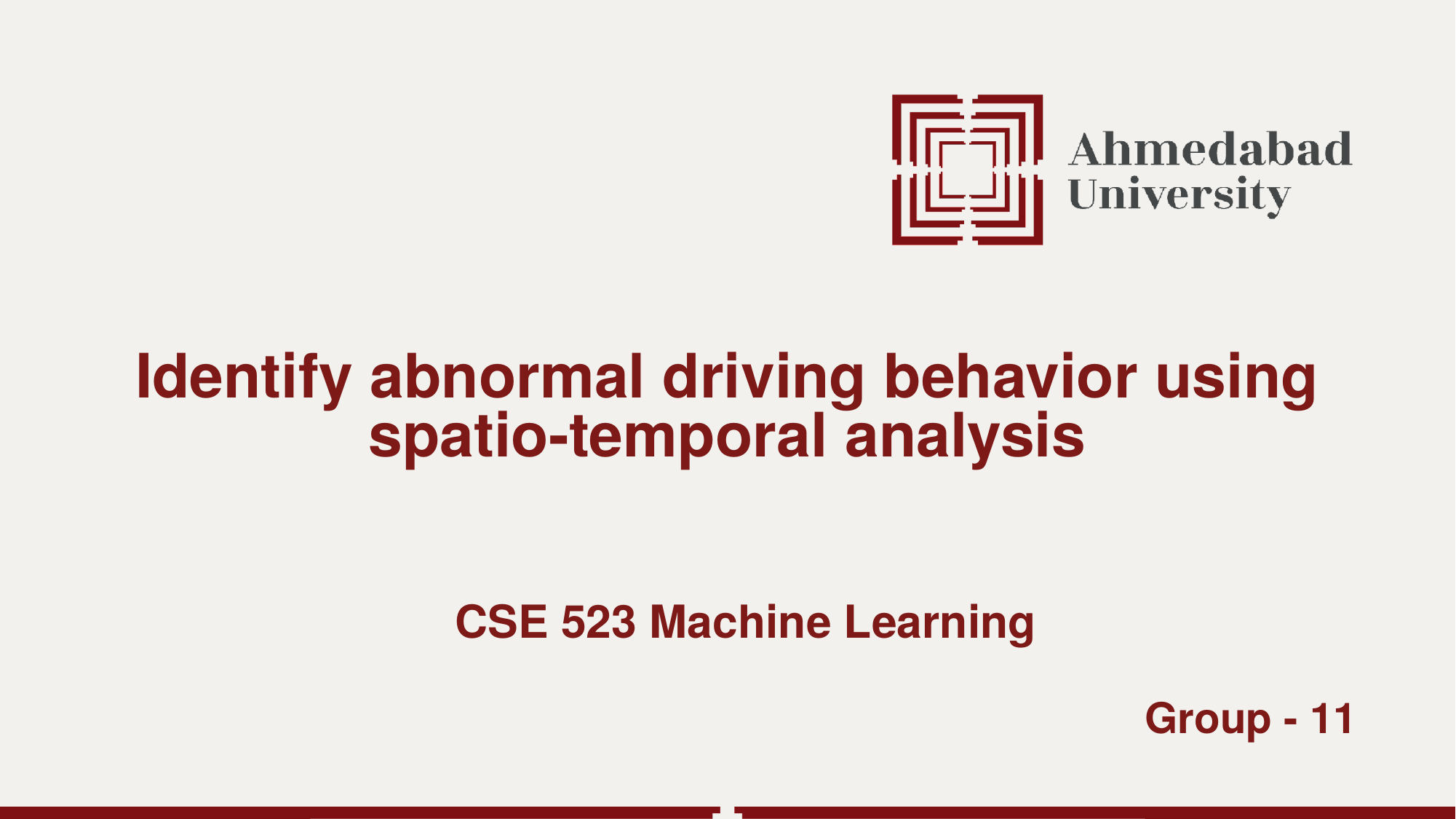

Identify abnormal driving behavior using spatio-temporal analysis
CSE 523 Machine Learning
Group - 11